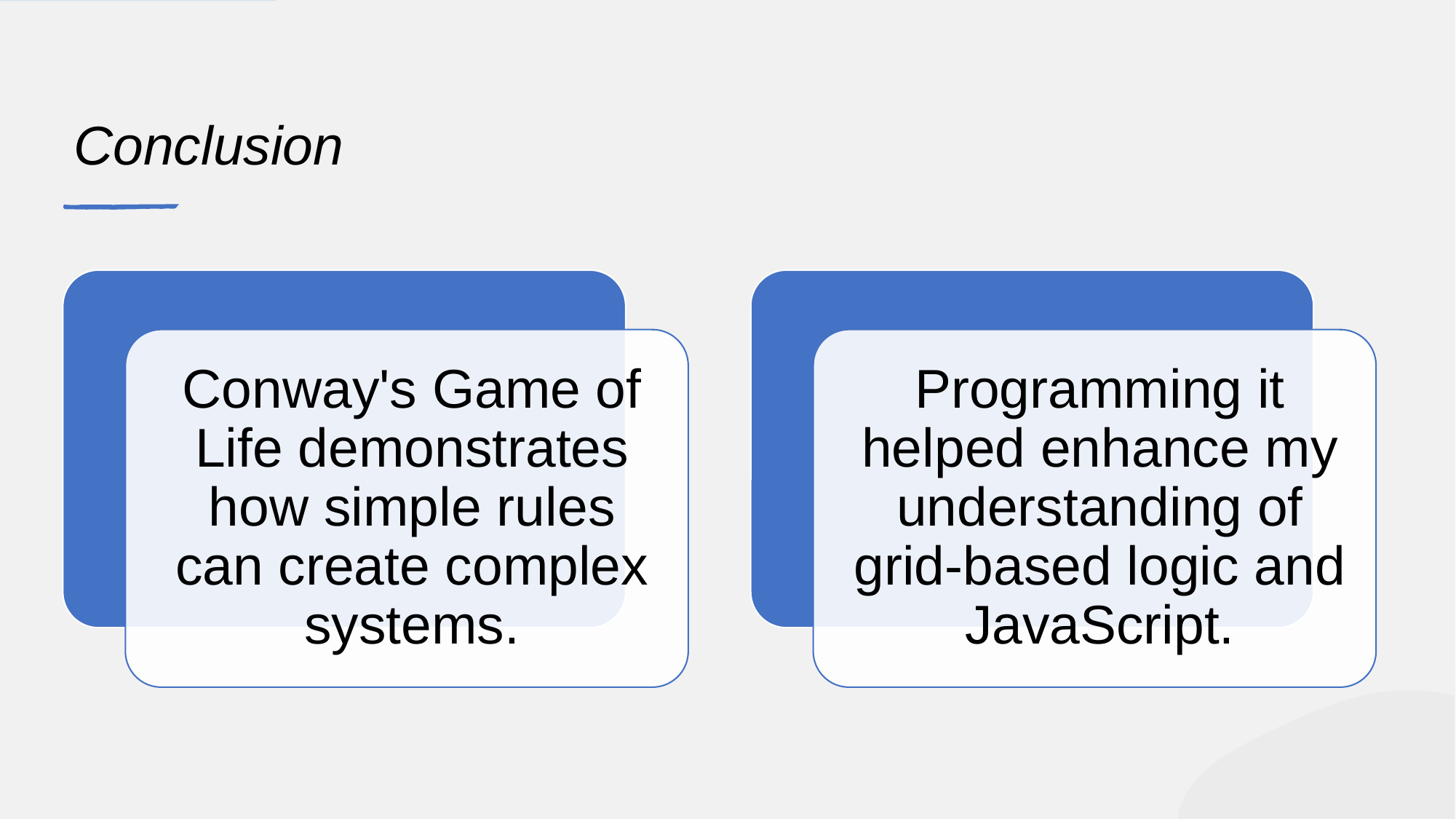

# Conclusion

Conway's Game of Life demonstrates how simple rules can create complex systems.
Programming it helped enhance my understanding of grid-based logic and JavaScript.